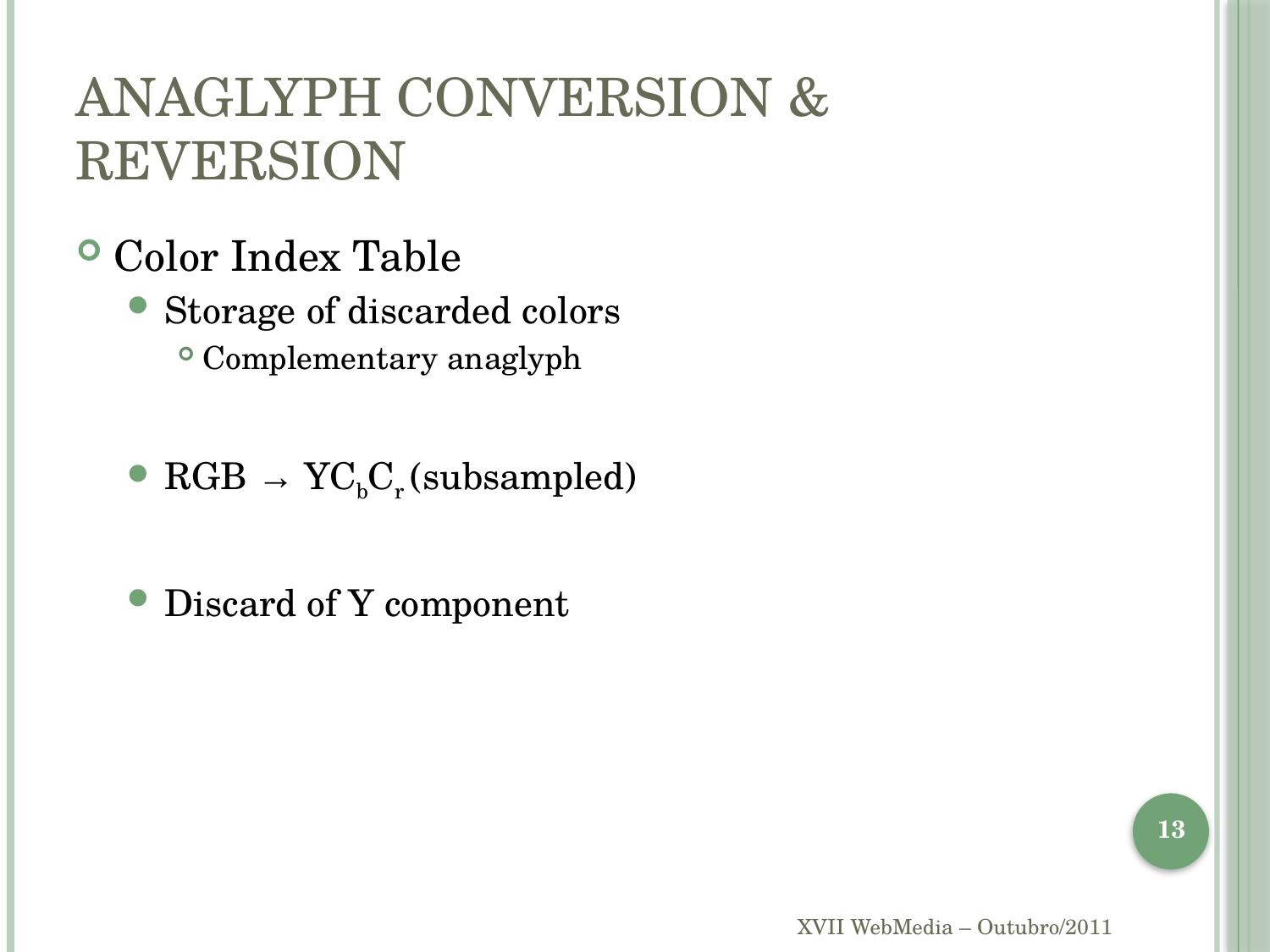

# Anaglyph Conversion & Reversion
Color Index Table
Storage of discarded colors
Complementary anaglyph

RGB → YCbCr (subsampled)

Discard of Y component

13
XVII WebMedia – Outubro/2011